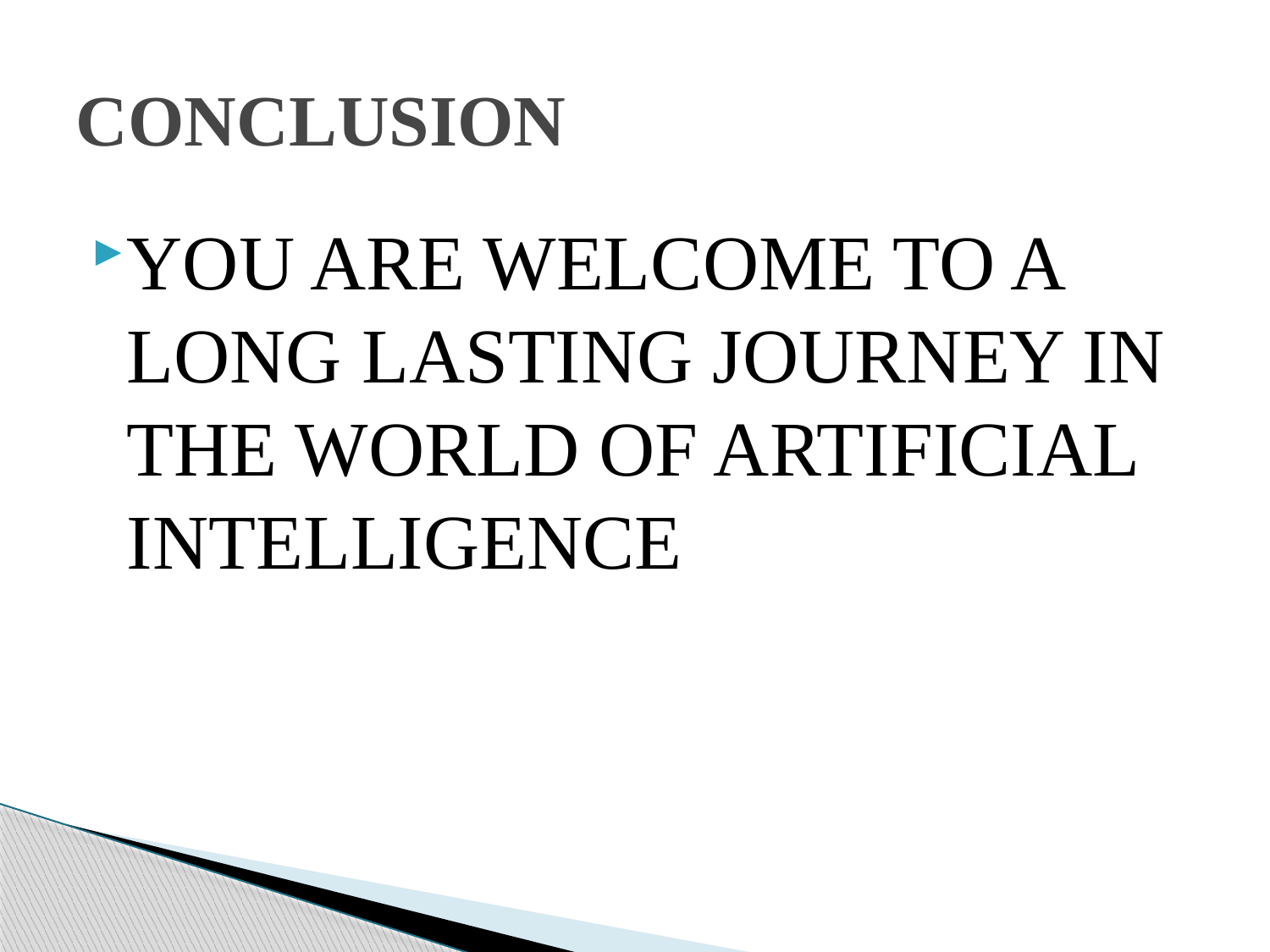

# CONCLUSION
YOU ARE WELCOME TO A LONG LASTING JOURNEY IN THE WORLD OF ARTIFICIAL INTELLIGENCE